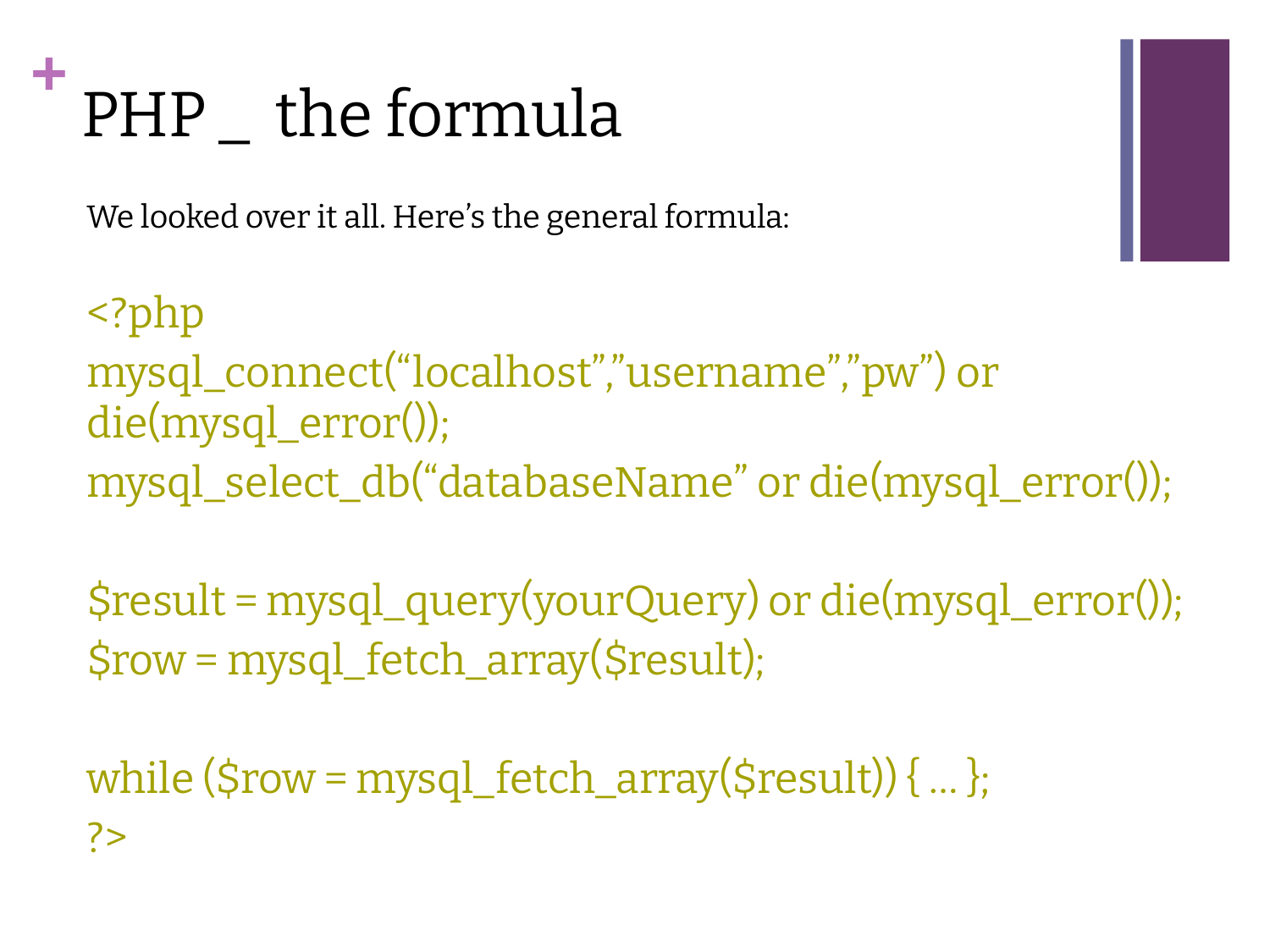

# PHP _  the formula
We looked over it all. Here’s the general formula:

<?php
mysql_connect(“localhost”,”username”,”pw”) or  die(mysql_error());
mysql_select_db(“databaseName” or die(mysql_error());

$result = mysql_query(yourQuery) or die(mysql_error());
$row = mysql_fetch_array($result);

while ($row = mysql_fetch_array($result)) { … };
?>